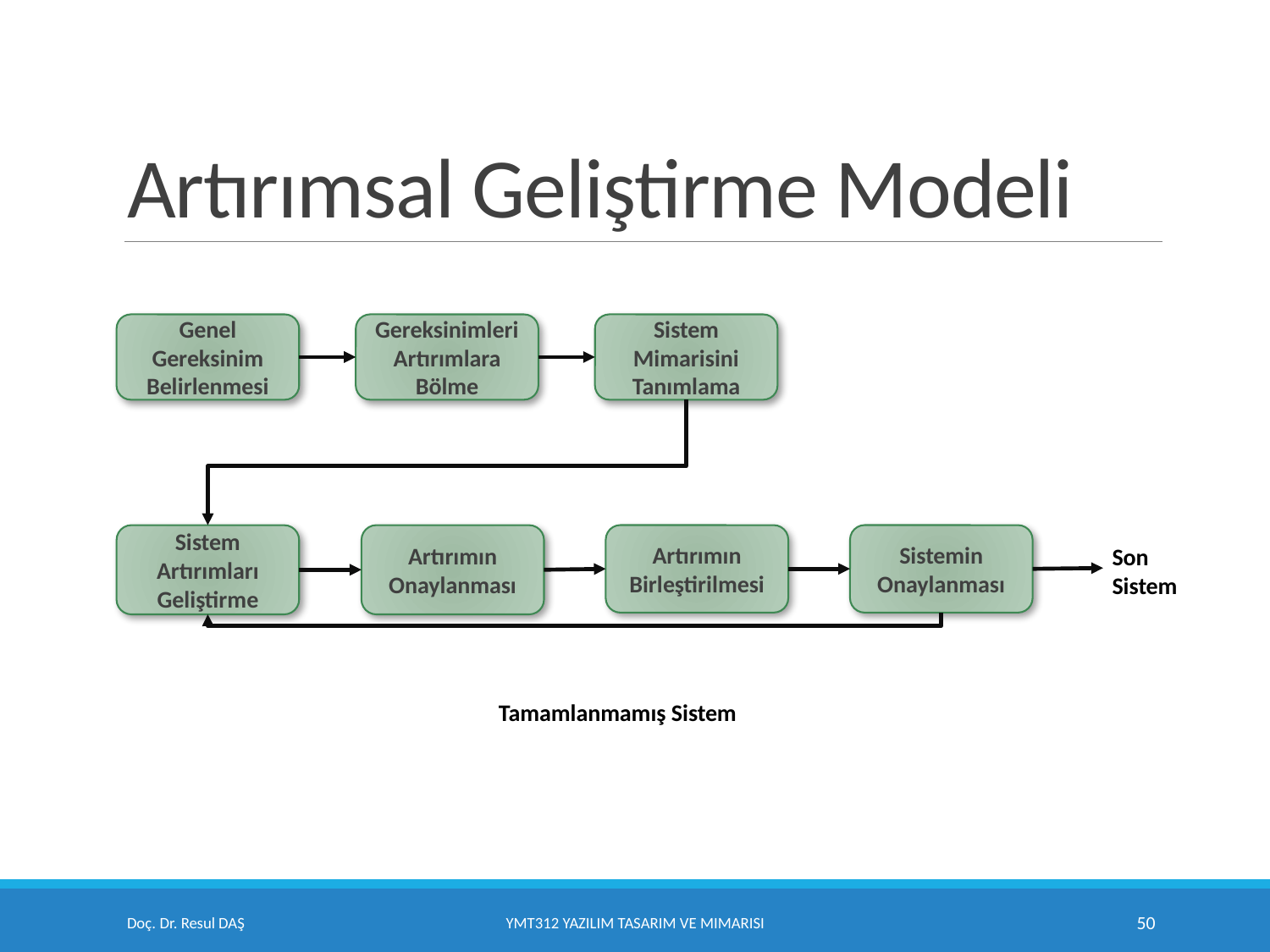

# Artırımsal Geliştirme Modeli
Genel Gereksinim
Belirlenmesi
Gereksinimleri
Artırımlara Bölme
Sistem Mimarisini Tanımlama
Sistem Artırımları
Geliştirme
Artırımın
Onaylanması
Artırımın
Birleştirilmesi
Sistemin Onaylanması
Son
Sistem
Tamamlanmamış Sistem
Doç. Dr. Resul DAŞ
YMT312 Yazılım Tasarım ve Mimarisi
50